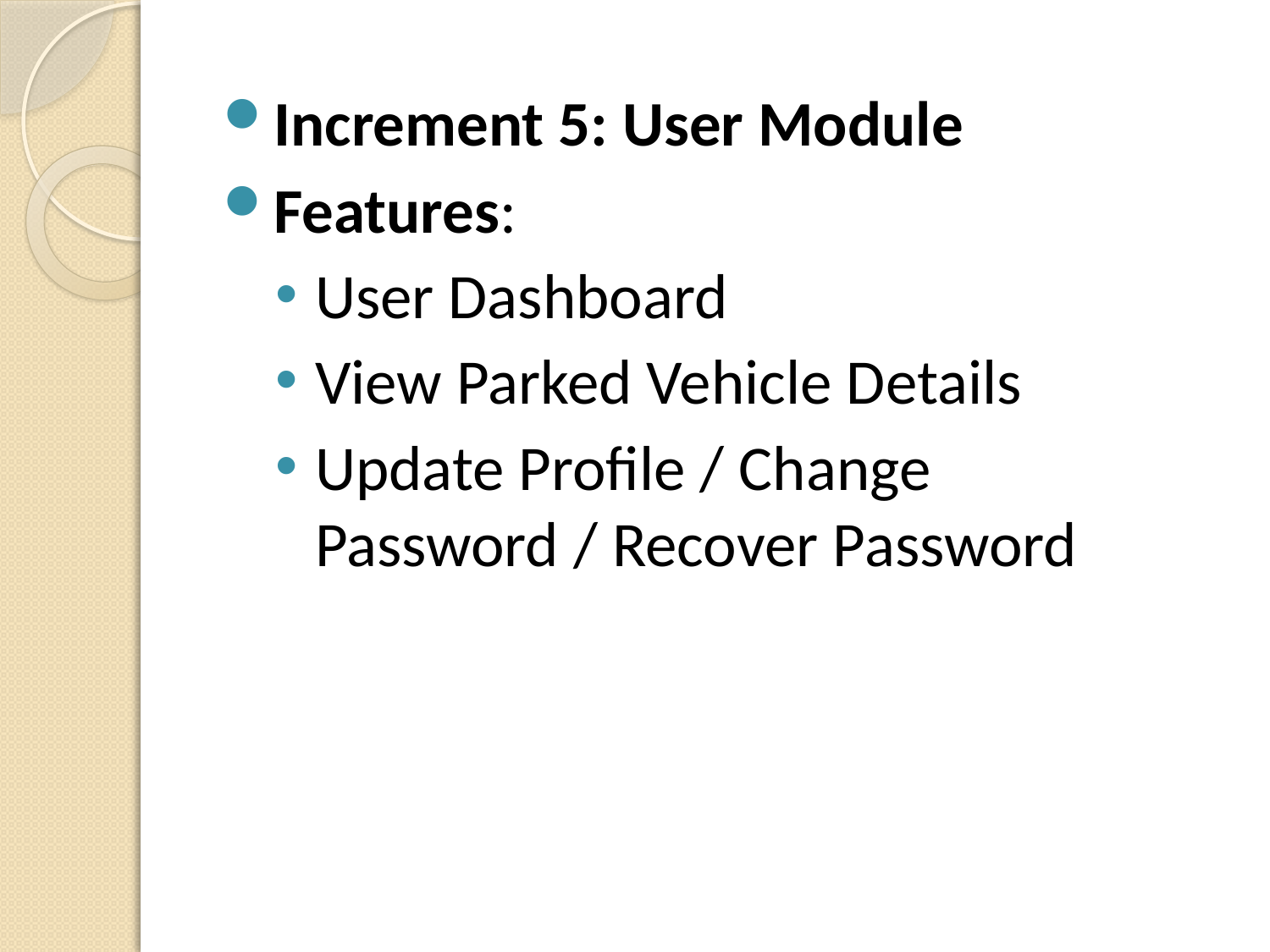

Increment 5: User Module
Features:
User Dashboard
View Parked Vehicle Details
Update Profile / Change Password / Recover Password